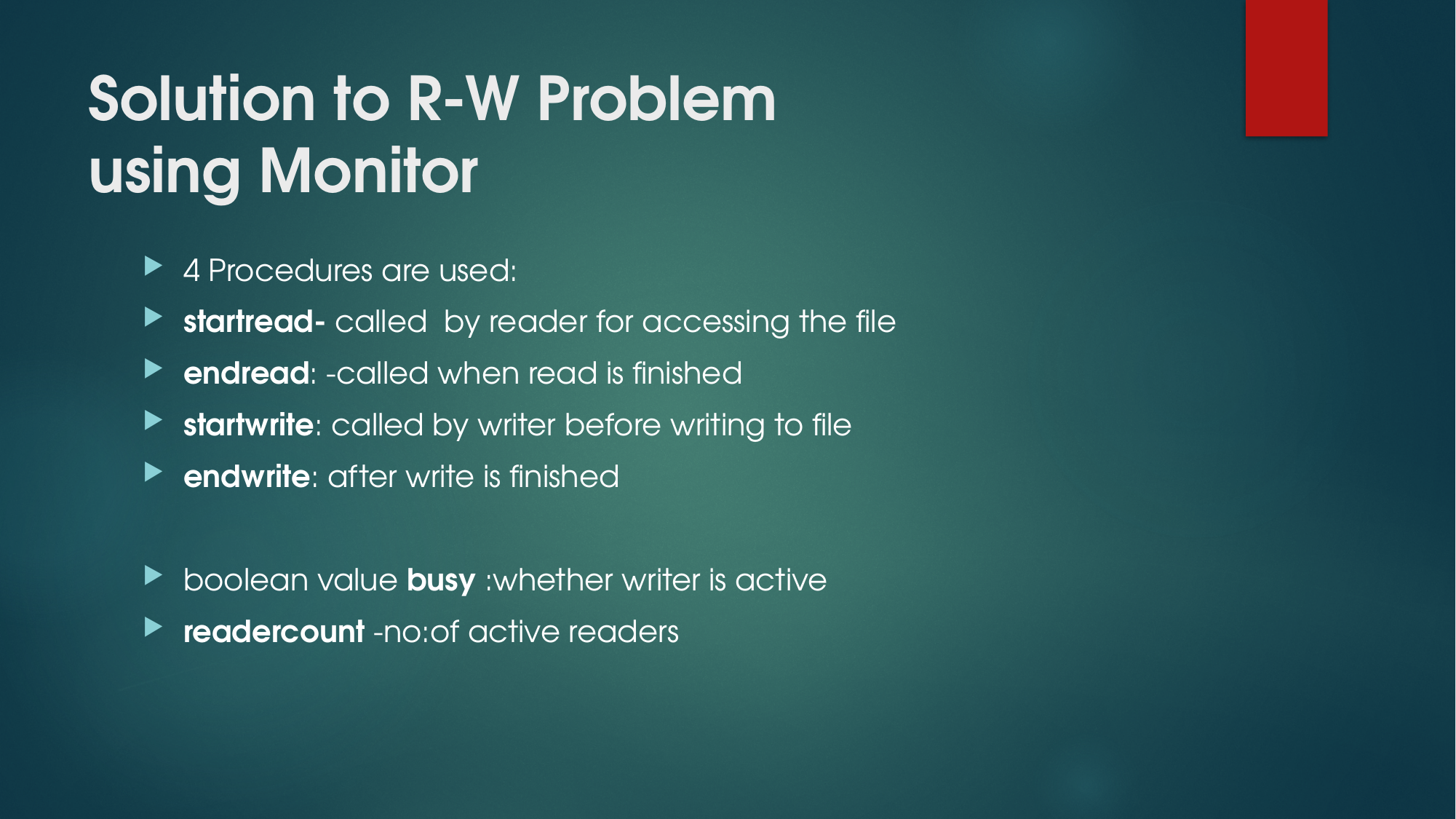

# Solution to R-W Problem using Monitor
4 Procedures are used:
startread- called  by reader for accessing the file
endread: -called when read is finished
startwrite: called by writer before writing to file
endwrite: after write is finished

boolean value busy :whether writer is active
readercount -no:of active readers